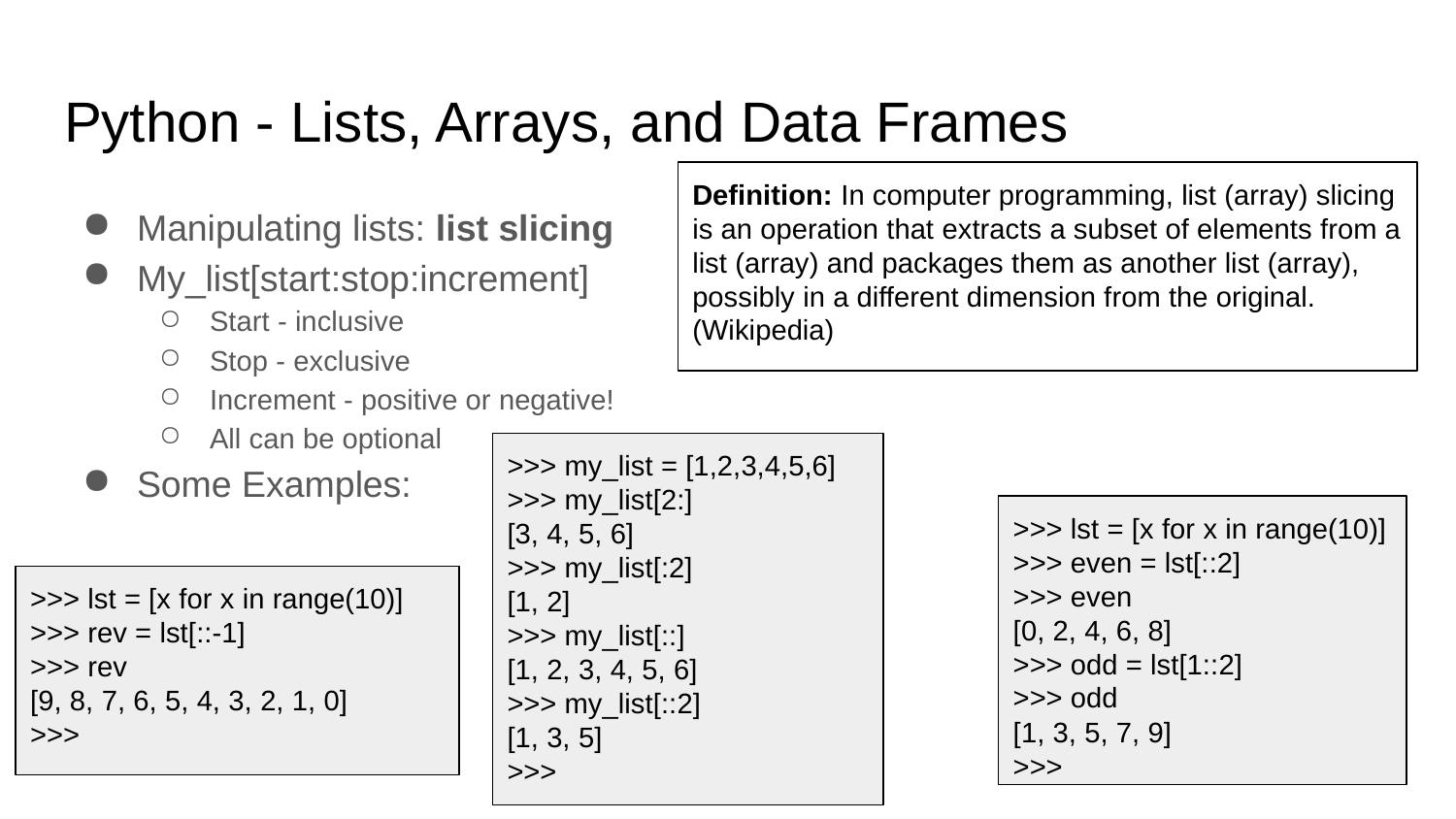

# Python - Lists, Arrays, and Data Frames
Definition: In computer programming, list (array) slicing is an operation that extracts a subset of elements from a list (array) and packages them as another list (array), possibly in a different dimension from the original. (Wikipedia)
Manipulating lists: list slicing
My_list[start:stop:increment]
Start - inclusive
Stop - exclusive
Increment - positive or negative!
All can be optional
Some Examples:

>>> my_list = [1,2,3,4,5,6]
>>> my_list[2:]
[3, 4, 5, 6]
>>> my_list[:2]
[1, 2]
>>> my_list[::]
[1, 2, 3, 4, 5, 6]
>>> my_list[::2]
[1, 3, 5]
>>>
>>> lst = [x for x in range(10)]
>>> even = lst[::2]
>>> even
[0, 2, 4, 6, 8]
>>> odd = lst[1::2]
>>> odd
[1, 3, 5, 7, 9]
>>>
>>> lst = [x for x in range(10)]
>>> rev = lst[::-1]
>>> rev
[9, 8, 7, 6, 5, 4, 3, 2, 1, 0]
>>>